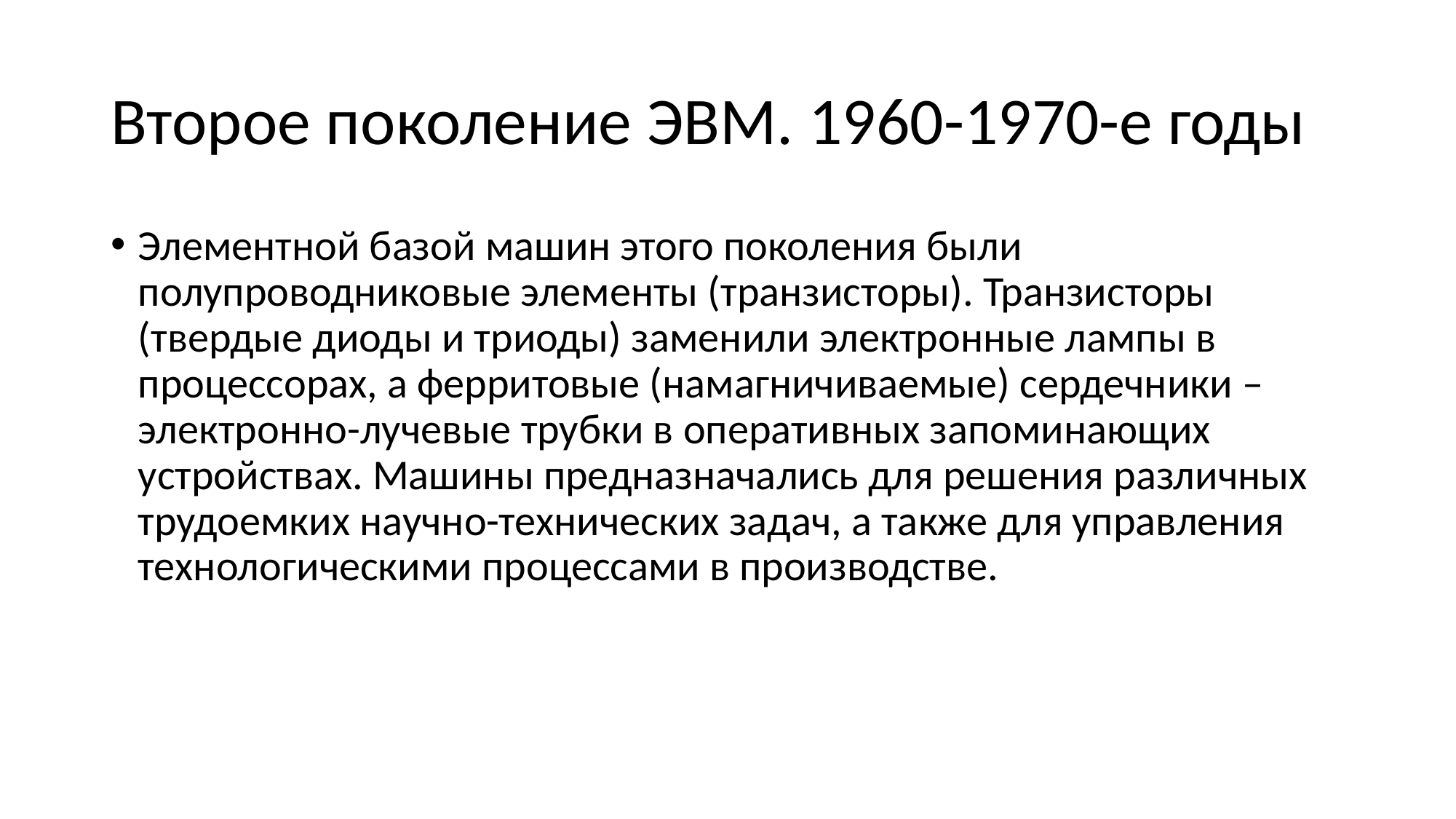

# Второе поколение ЭВМ. 1960-1970-е годы
Элементной базой машин этого поколения были полупроводниковые элементы (транзисторы). Транзисторы (твердые диоды и триоды) заменили электронные лампы в процессорах, а ферритовые (намагничиваемые) сердечники – электронно-лучевые трубки в оперативных запоминающих устройствах. Машины предназначались для решения различных трудоемких научно-технических задач, а также для управления технологическими процессами в производстве.